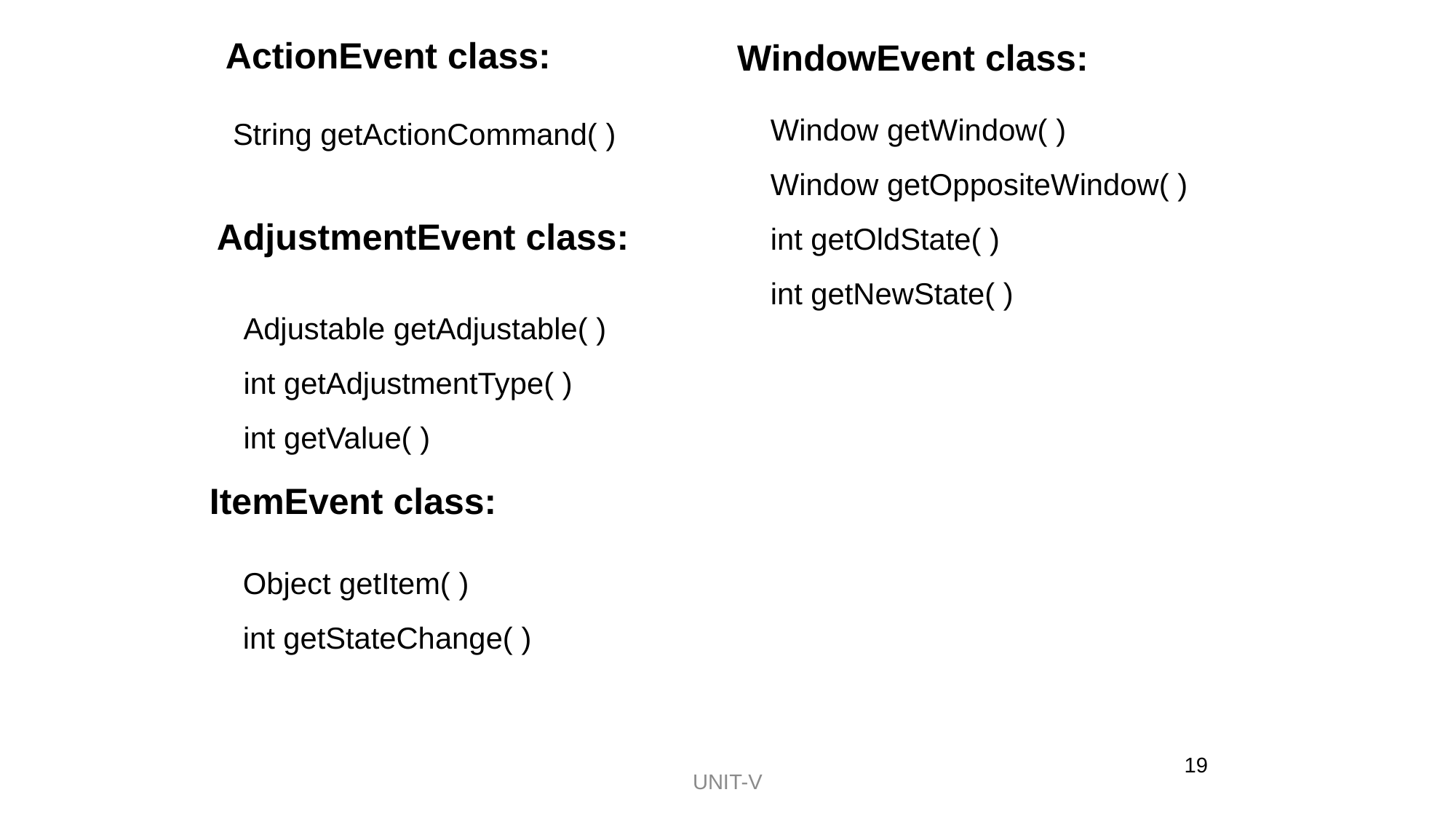

ActionEvent class:
WindowEvent class:
Window getWindow( )
Window getOppositeWindow( )
int getOldState( )
int getNewState( )
String getActionCommand( )
AdjustmentEvent class:
Adjustable getAdjustable( )
int getAdjustmentType( )
int getValue( )
ItemEvent class:
Object getItem( )
int getStateChange( )
19
UNIT-V